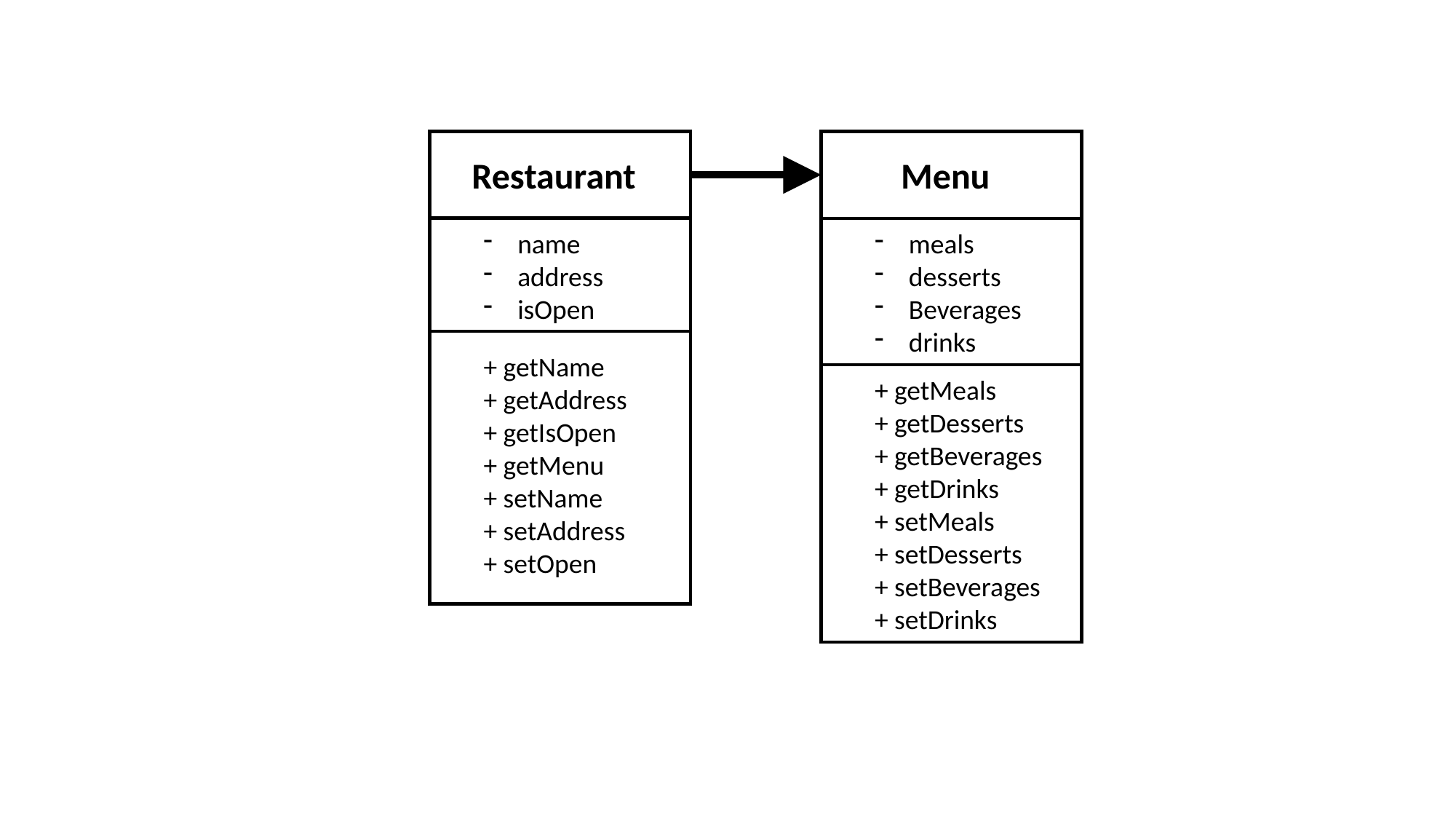

Restaurant
Menu
name
address
isOpen
meals
desserts
Beverages
drinks
+ getName
+ getAddress
+ getIsOpen
+ getMenu
+ setName
+ setAddress
+ setOpen

+ getMeals
+ getDesserts
+ getBeverages
+ getDrinks
+ setMeals
+ setDesserts
+ setBeverages
+ setDrinks